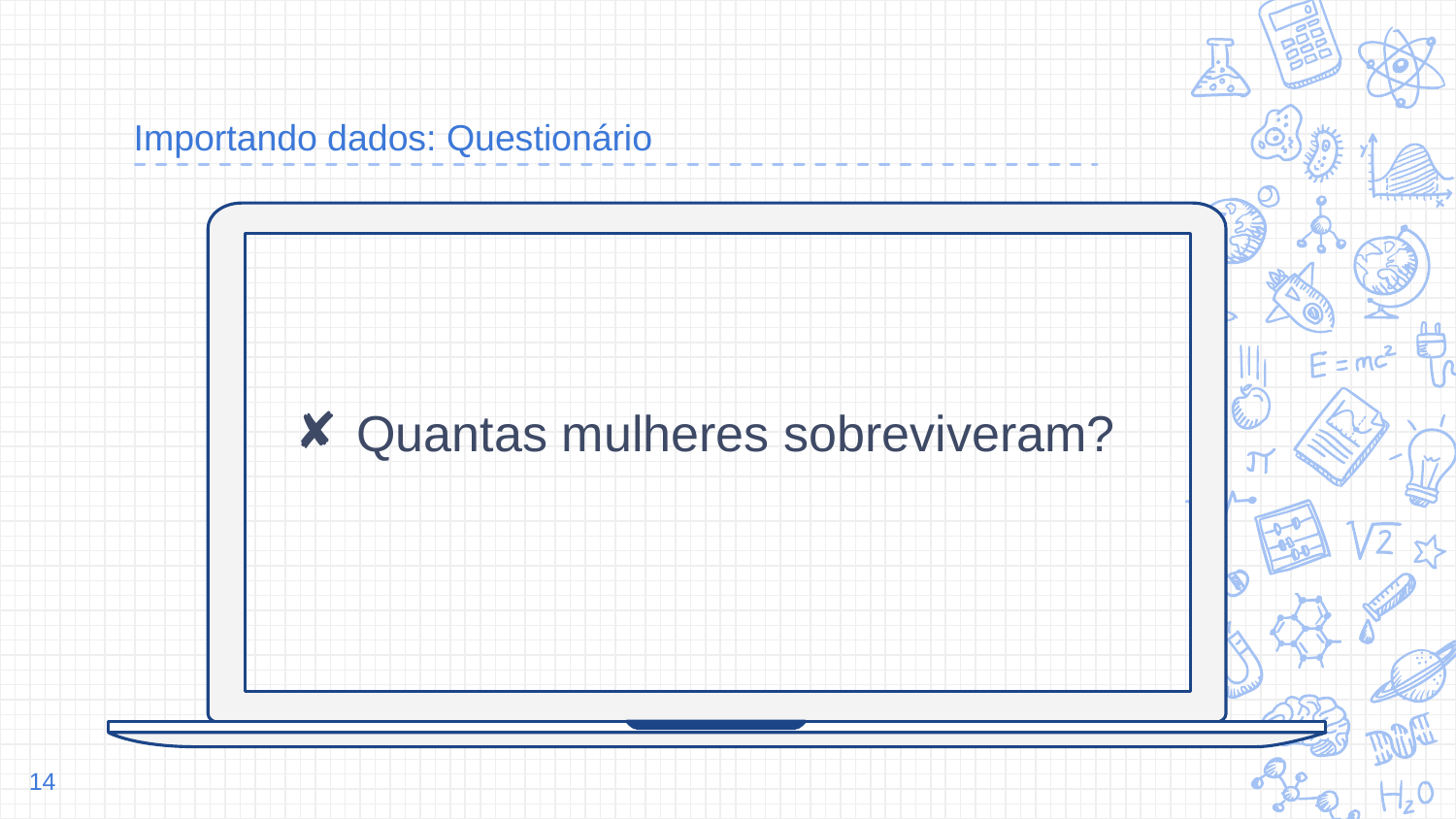

# Importando dados: Questionário

Quantas mulheres sobreviveram?
14